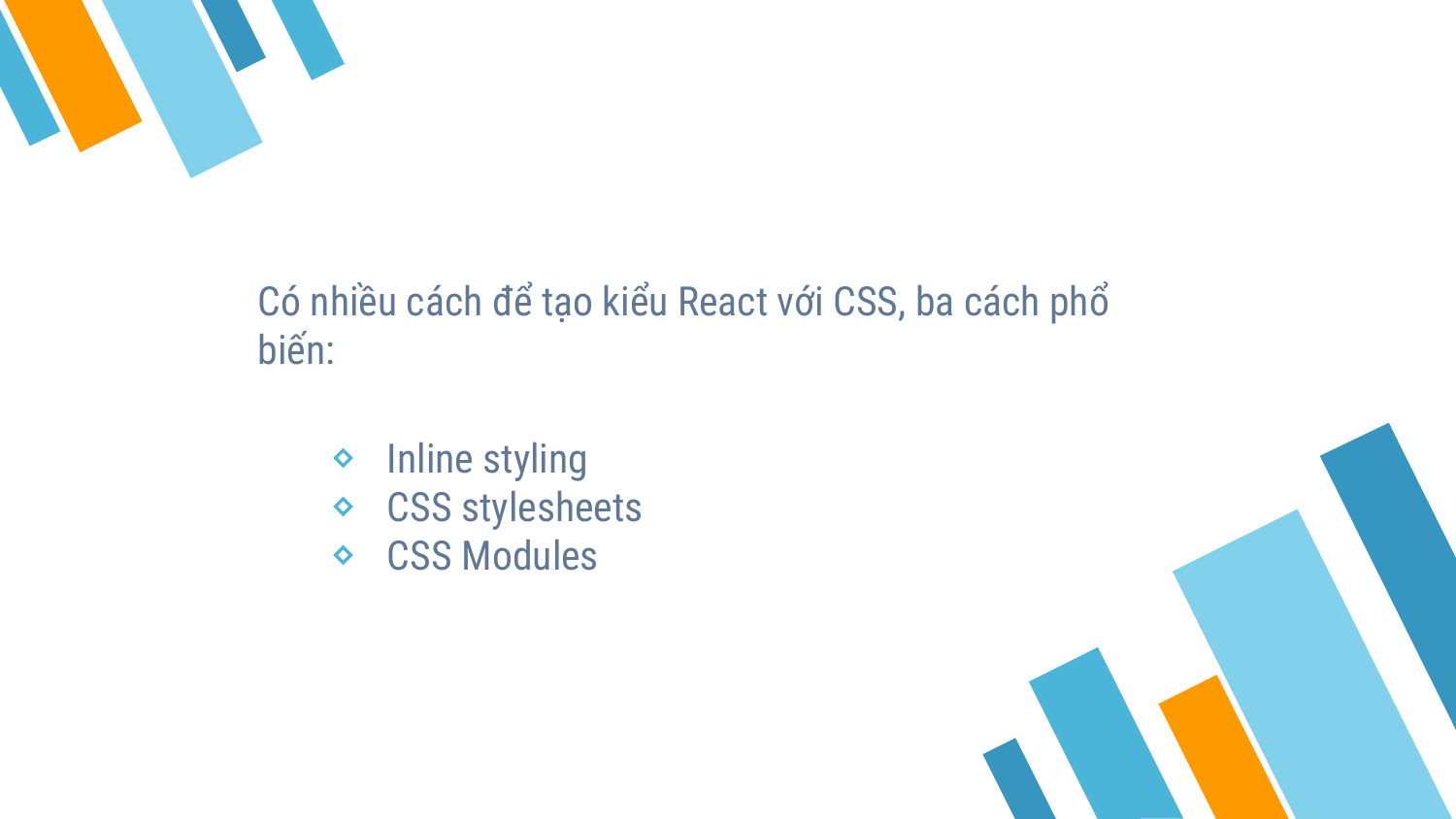

22
Có nhiều cách để tạo kiểu React với CSS, ba cách phổ biến:

Inline styling
CSS stylesheets
CSS Modules